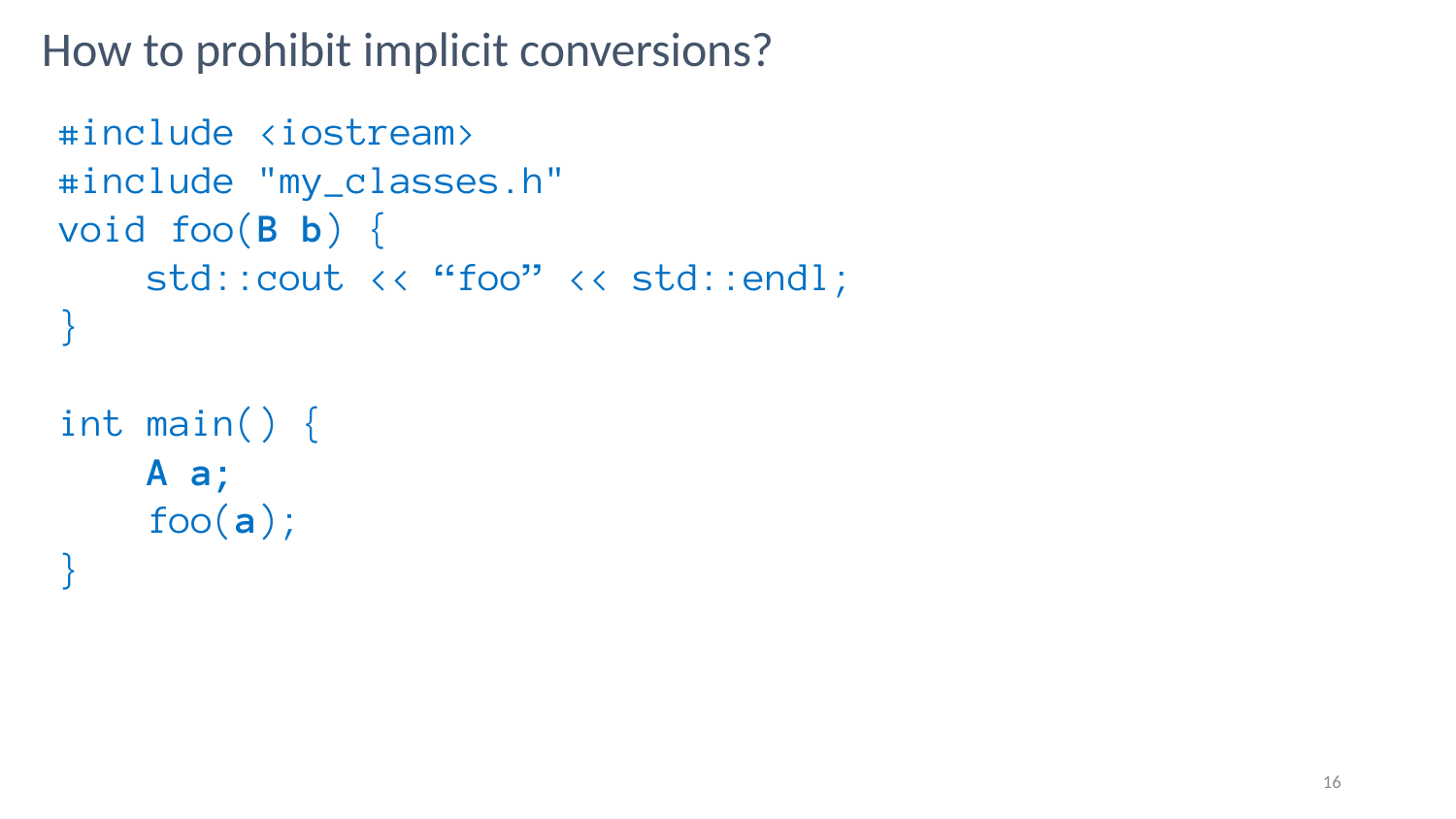

# How to prohibit implicit conversions?
#include <iostream>
#include "my_classes.h"
void foo(B b) {
    std::cout << “foo” << std::endl;
}

int main() {
    A a;
    foo(a);
}
16